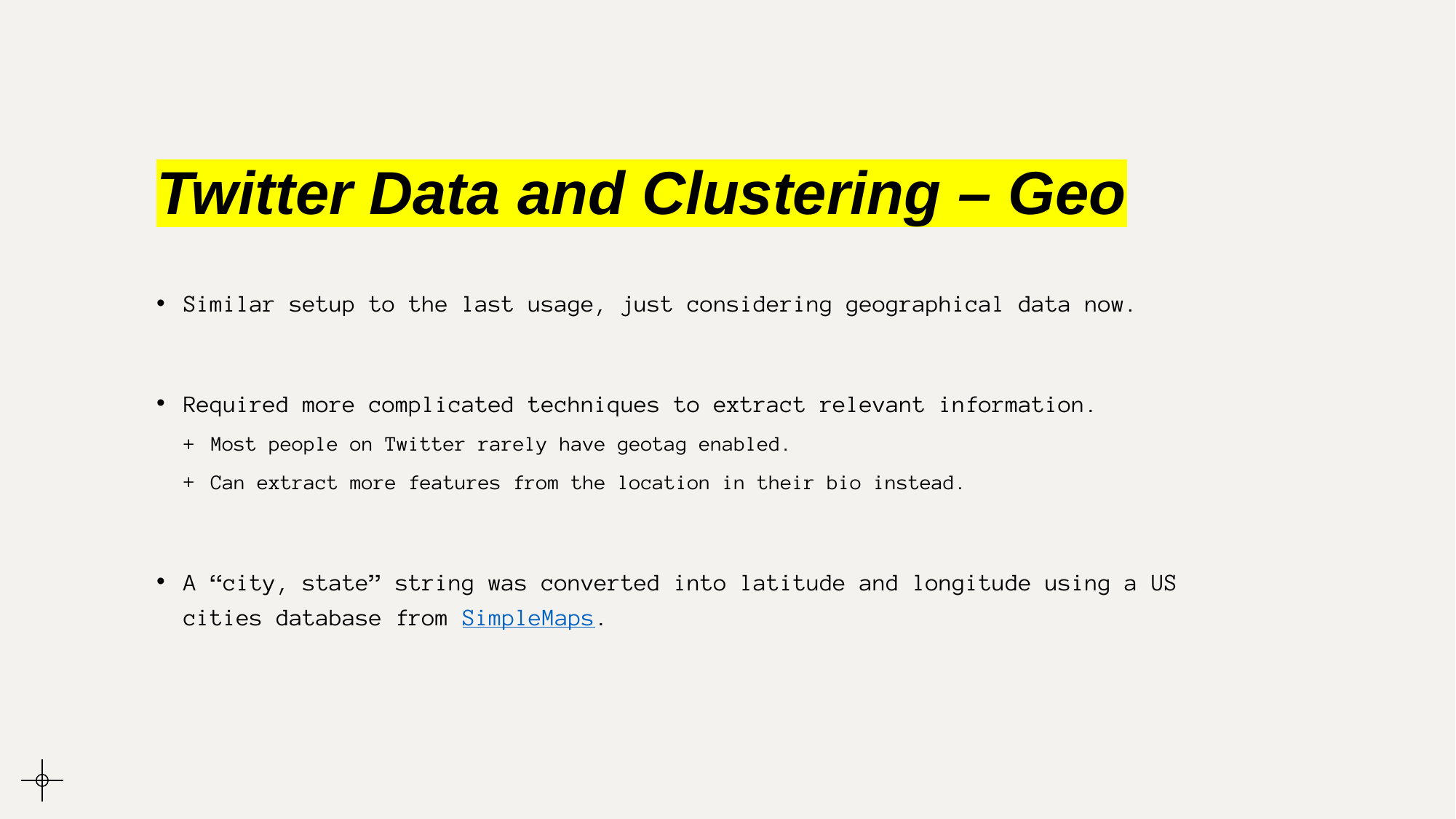

# Twitter Data and Clustering – Geo
Similar setup to the last usage, just considering geographical data now.

Required more complicated techniques to extract relevant information.
Most people on Twitter rarely have geotag enabled.
Can extract more features from the location in their bio instead.

A “city, state” string was converted into latitude and longitude using a US cities database from SimpleMaps.